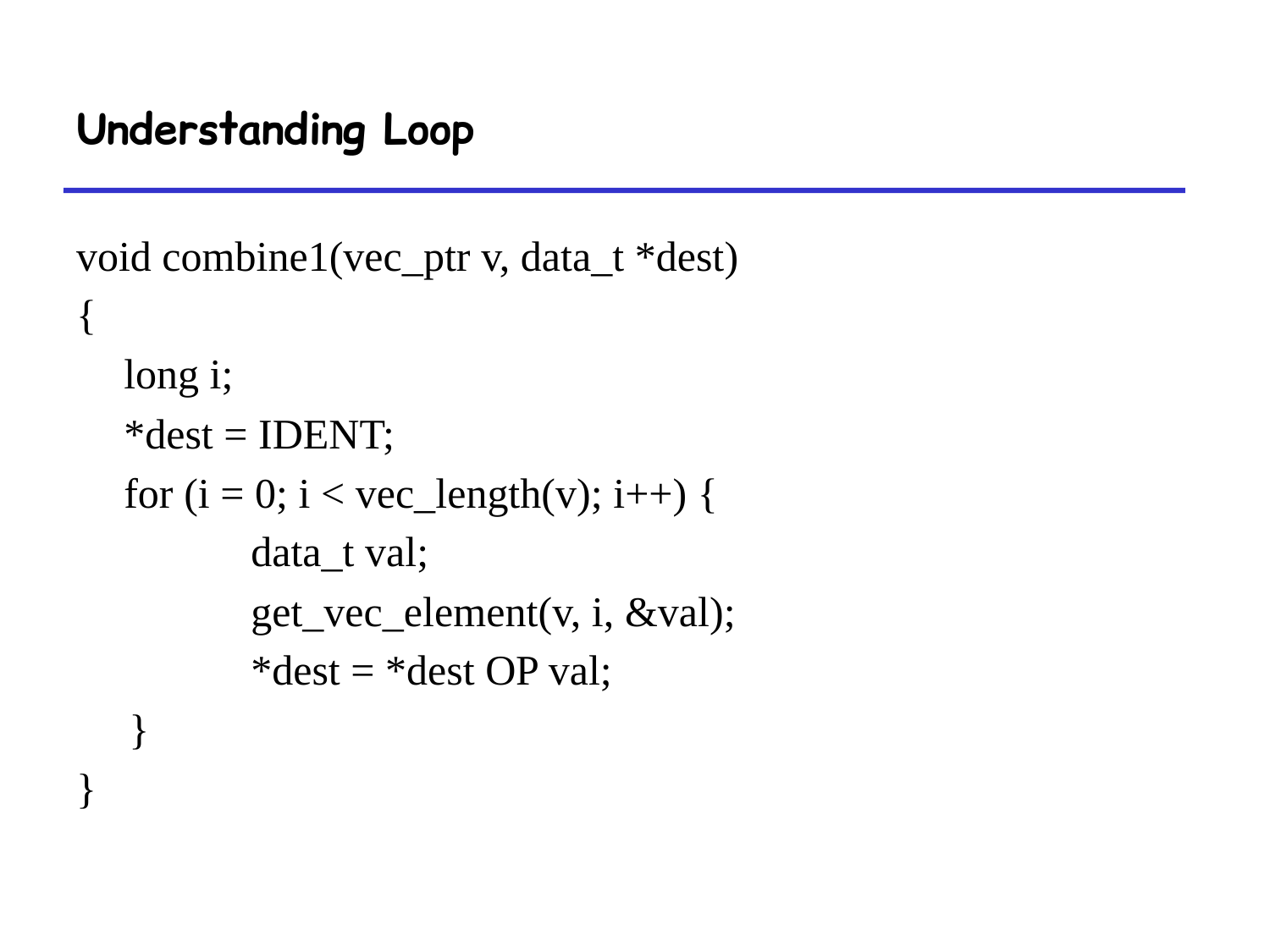

# Understanding Loop
void combine1(vec_ptr v, data_t *dest)
{
  	long i;
  	*dest = IDENT;
  	for (i = 0; i < vec_length(v); i++) {
    		data_t val;
    		get_vec_element(v, i, &val);
    		*dest = *dest OP val;
     }
}
19